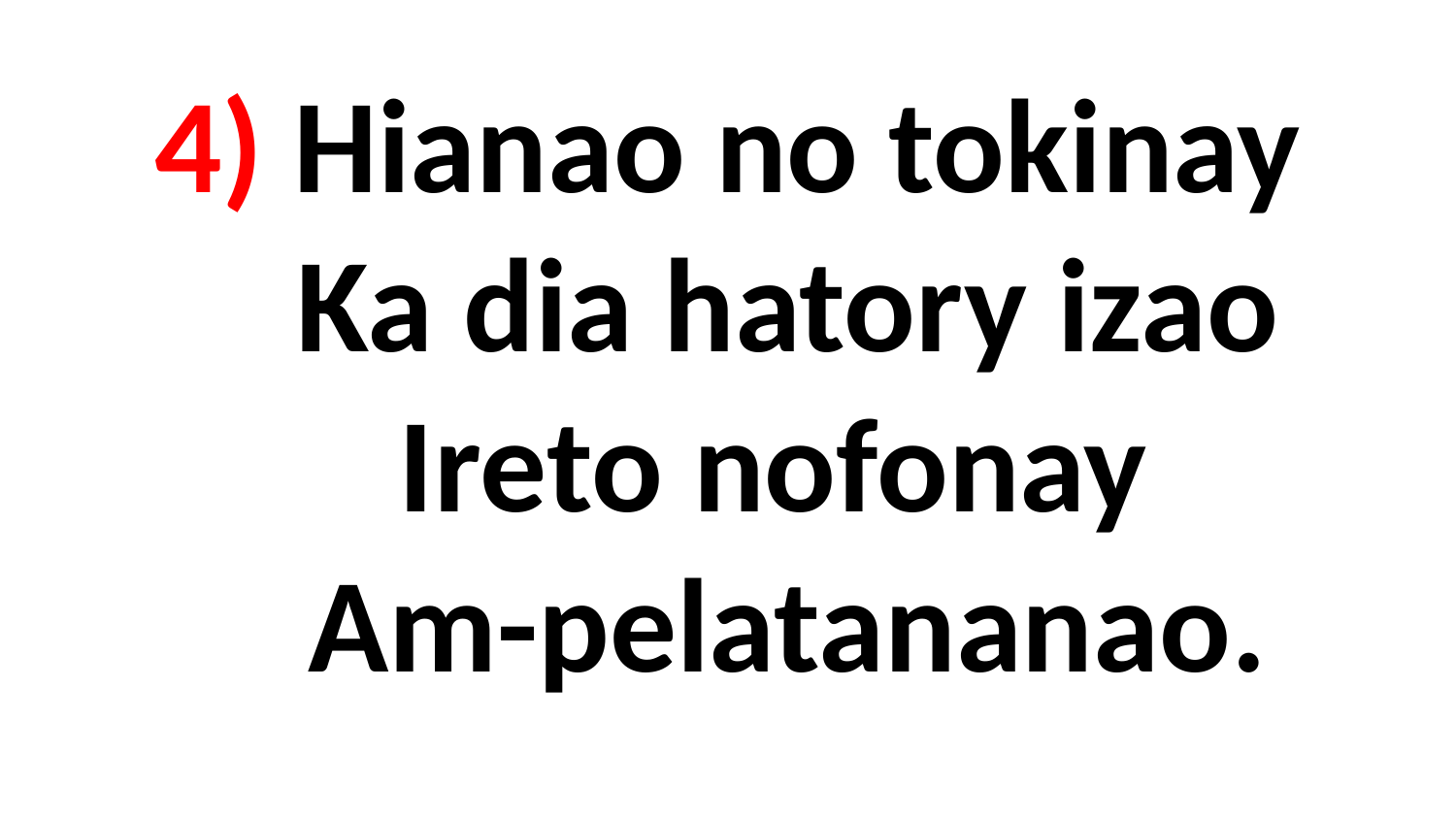

# 4) Hianao no tokinay Ka dia hatory izao Ireto nofonay Am-pelatananao.